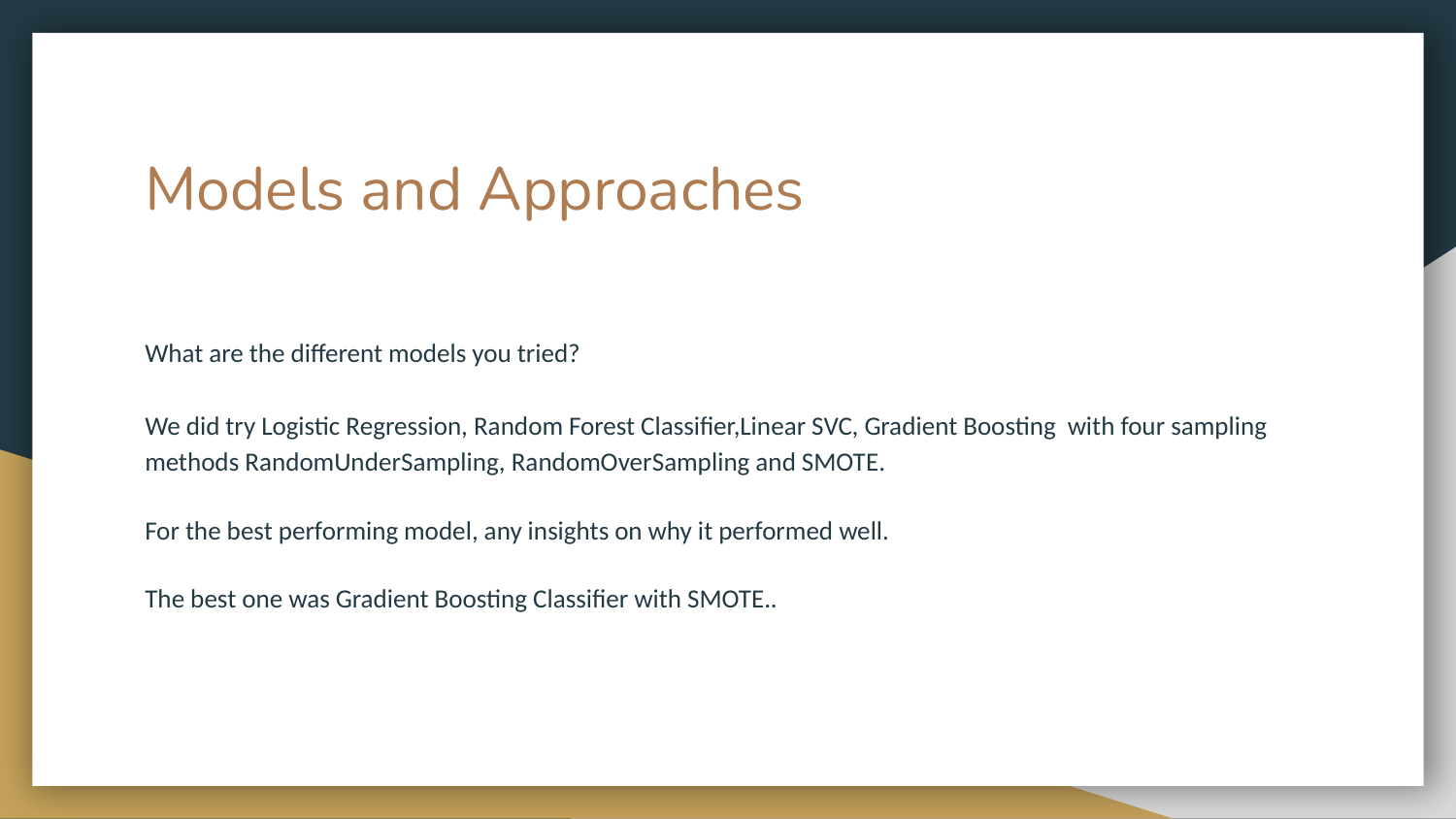

# Models and Approaches
What are the different models you tried?

We did try Logistic Regression, Random Forest Classifier,Linear SVC, Gradient Boosting  with four sampling methods RandomUnderSampling, RandomOverSampling and SMOTE.
For the best performing model, any insights on why it performed well.
The best one was Gradient Boosting Classifier with SMOTE..